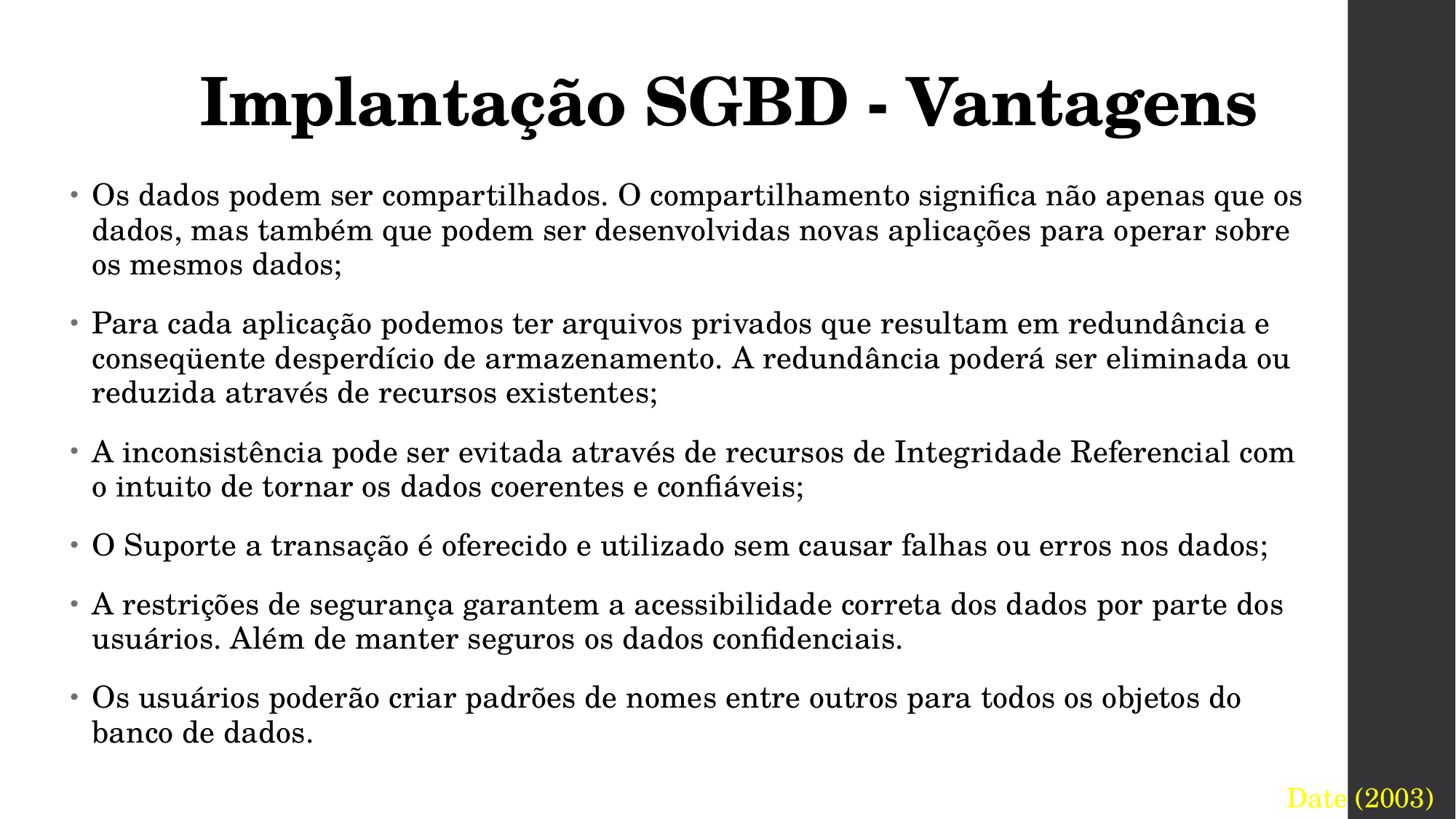

# Implantação SGBD - Vantagens
Os dados podem ser compartilhados. O compartilhamento significa não apenas que os dados, mas também que podem ser desenvolvidas novas aplicações para operar sobre os mesmos dados;
Para cada aplicação podemos ter arquivos privados que resultam em redundância e conseqüente desperdício de armazenamento. A redundância poderá ser eliminada ou reduzida através de recursos existentes;
A inconsistência pode ser evitada através de recursos de Integridade Referencial com o intuito de tornar os dados coerentes e confiáveis;
O Suporte a transação é oferecido e utilizado sem causar falhas ou erros nos dados;
A restrições de segurança garantem a acessibilidade correta dos dados por parte dos usuários. Além de manter seguros os dados confidenciais.
Os usuários poderão criar padrões de nomes entre outros para todos os objetos do banco de dados.

Date (2003)